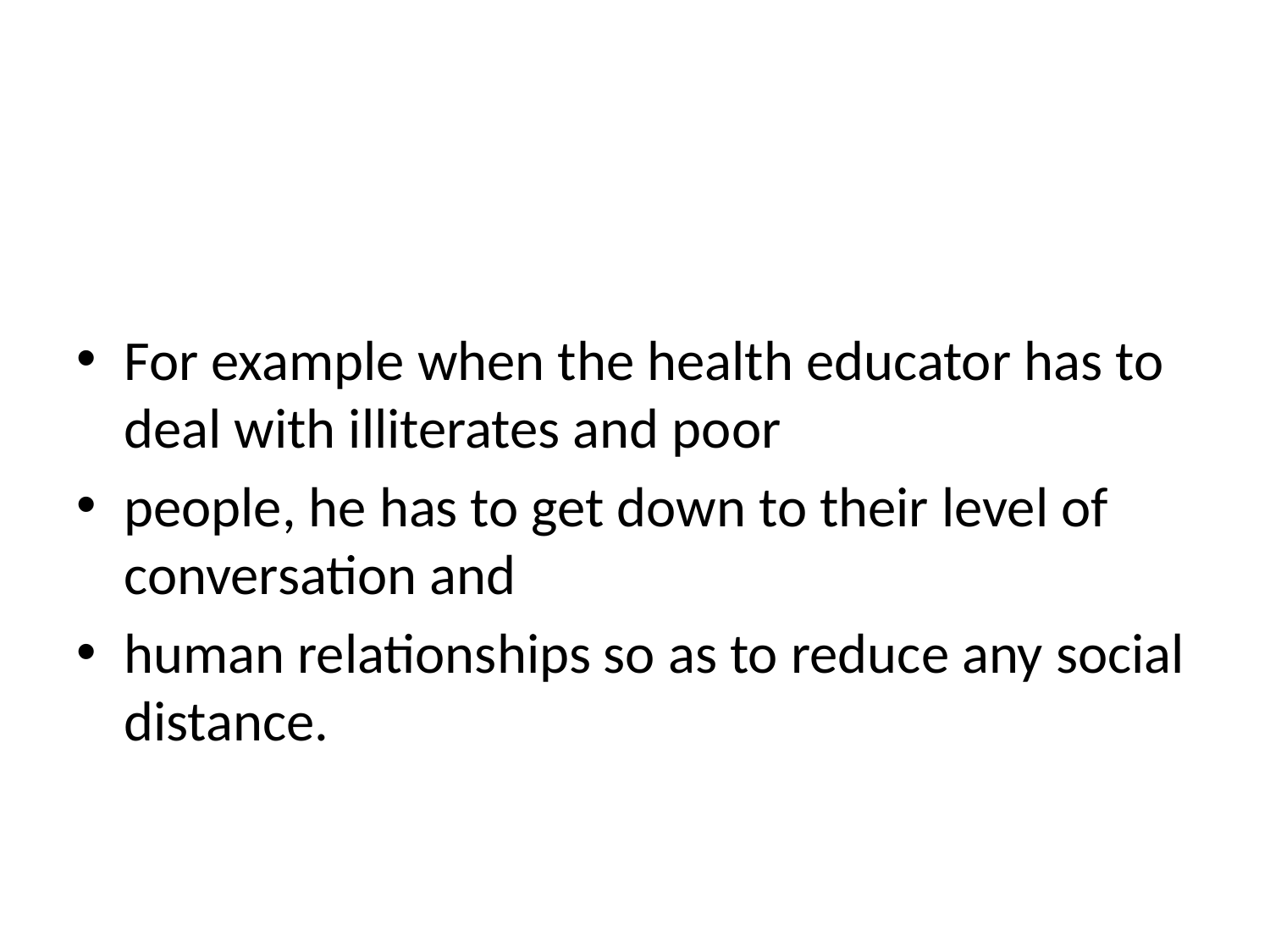

For example when the health educator has to deal with illiterates and poor
people, he has to get down to their level of conversation and
human relationships so as to reduce any social distance.